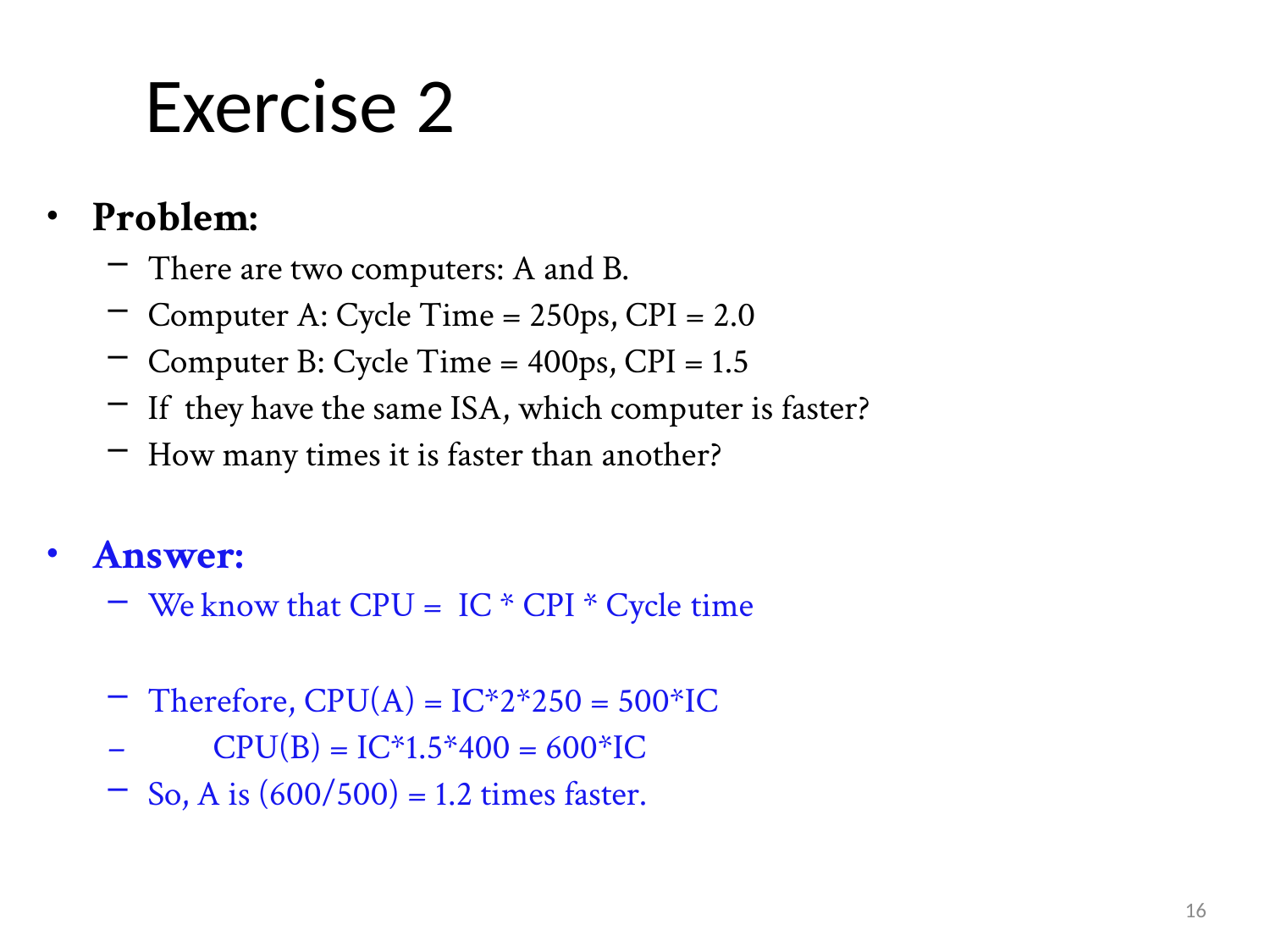

# Exercise 2
Problem:
There are two computers: A and B.
Computer A: Cycle Time = 250ps, CPI = 2.0
Computer B: Cycle Time = 400ps, CPI = 1.5
If  they have the same ISA, which computer is faster?
How many times it is faster than another?

Answer:
We know that CPU =  IC * CPI * Cycle time

Therefore, CPU(A) = IC*2*250 = 500*IC
–	CPU(B) = IC*1.5*400 = 600*IC
So, A is (600/500) = 1.2 times faster.
16